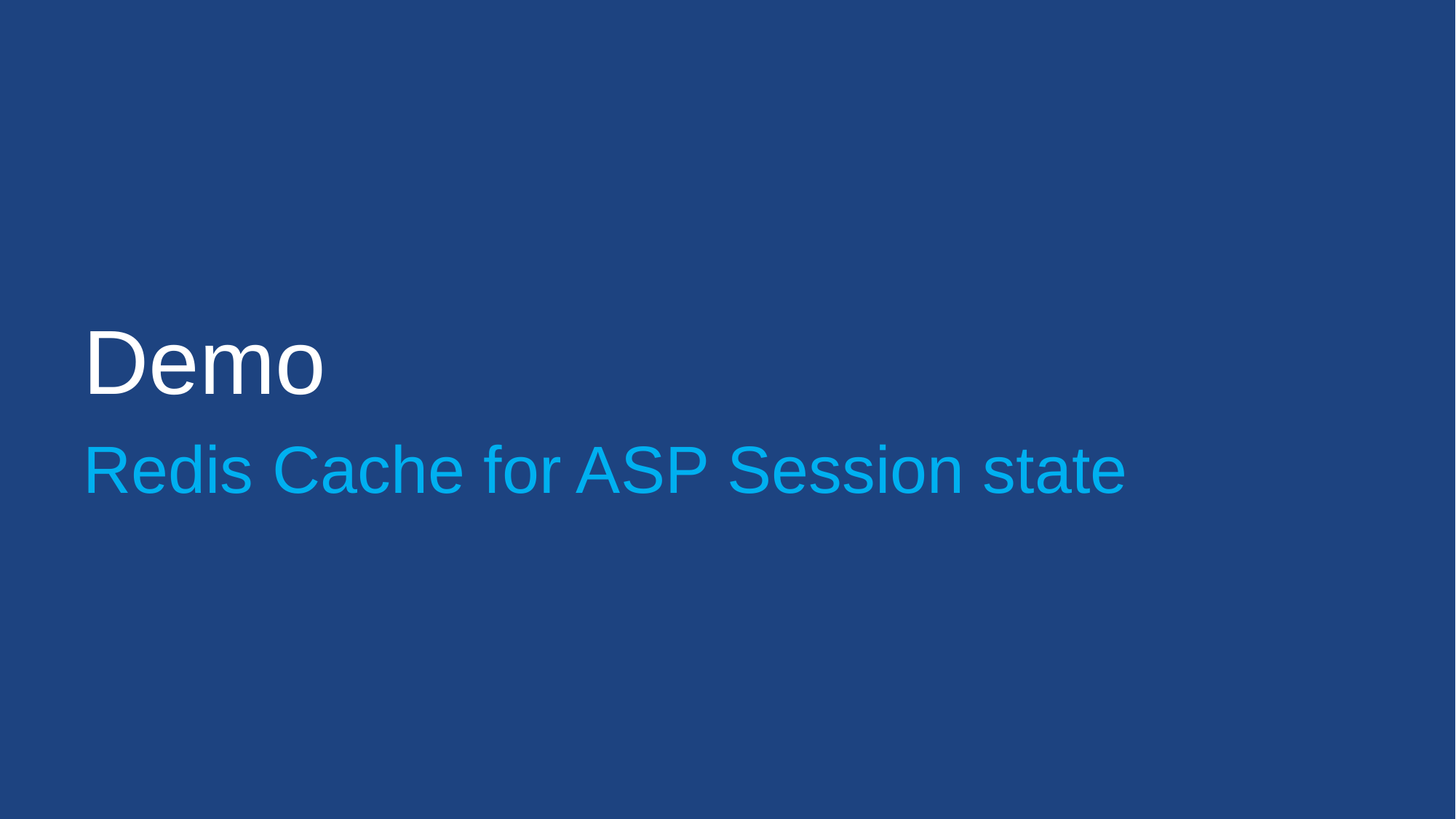

# Demo
Redis Cache for ASP Session state